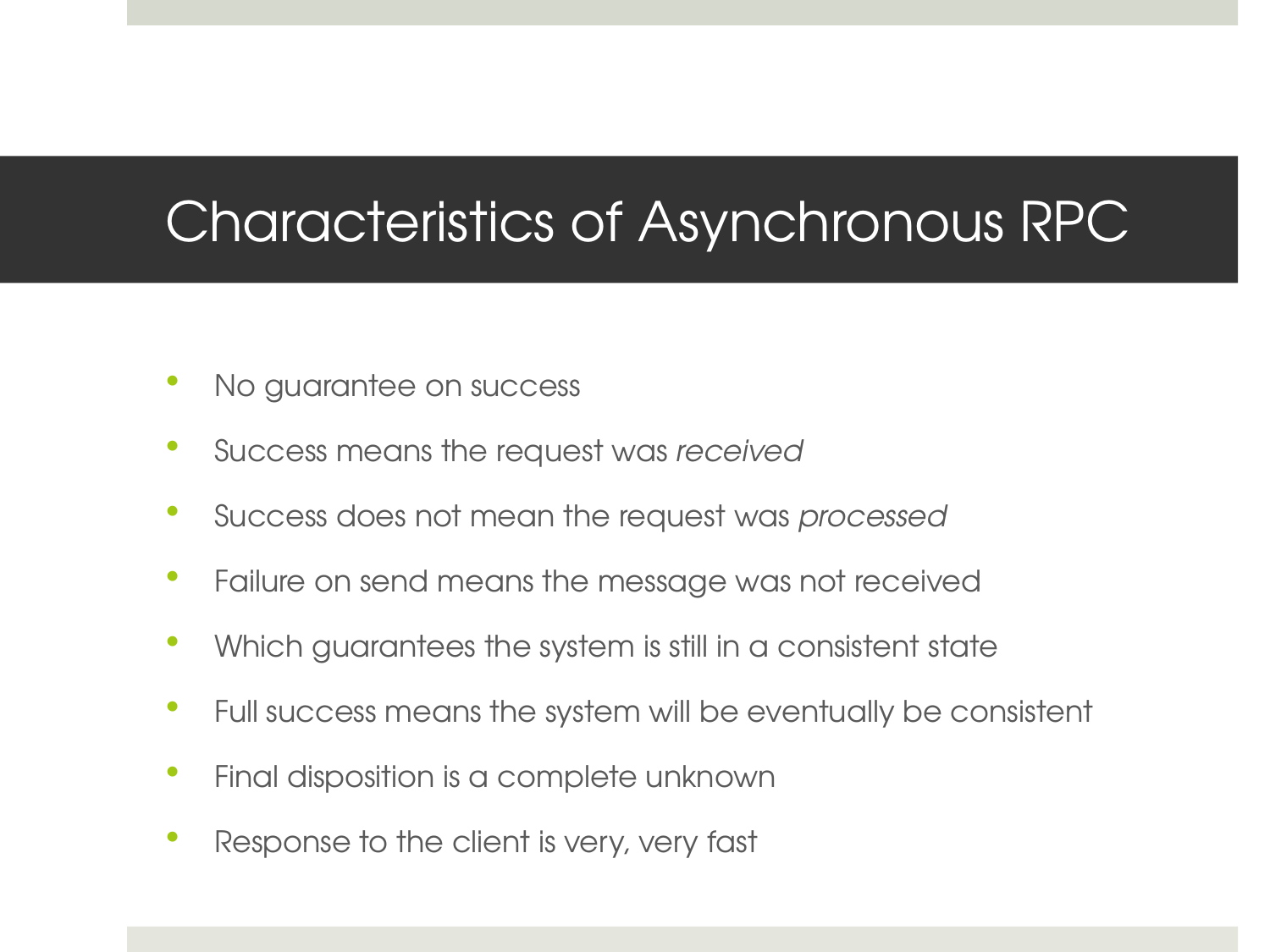

# Characteristics of Asynchronous RPC
No guarantee on success
Success means the request was received
Success does not mean the request was processed
Failure on send means the message was not received
Which guarantees the system is still in a consistent state
Full success means the system will be eventually be consistent
Final disposition is a complete unknown
Response to the client is very, very fast